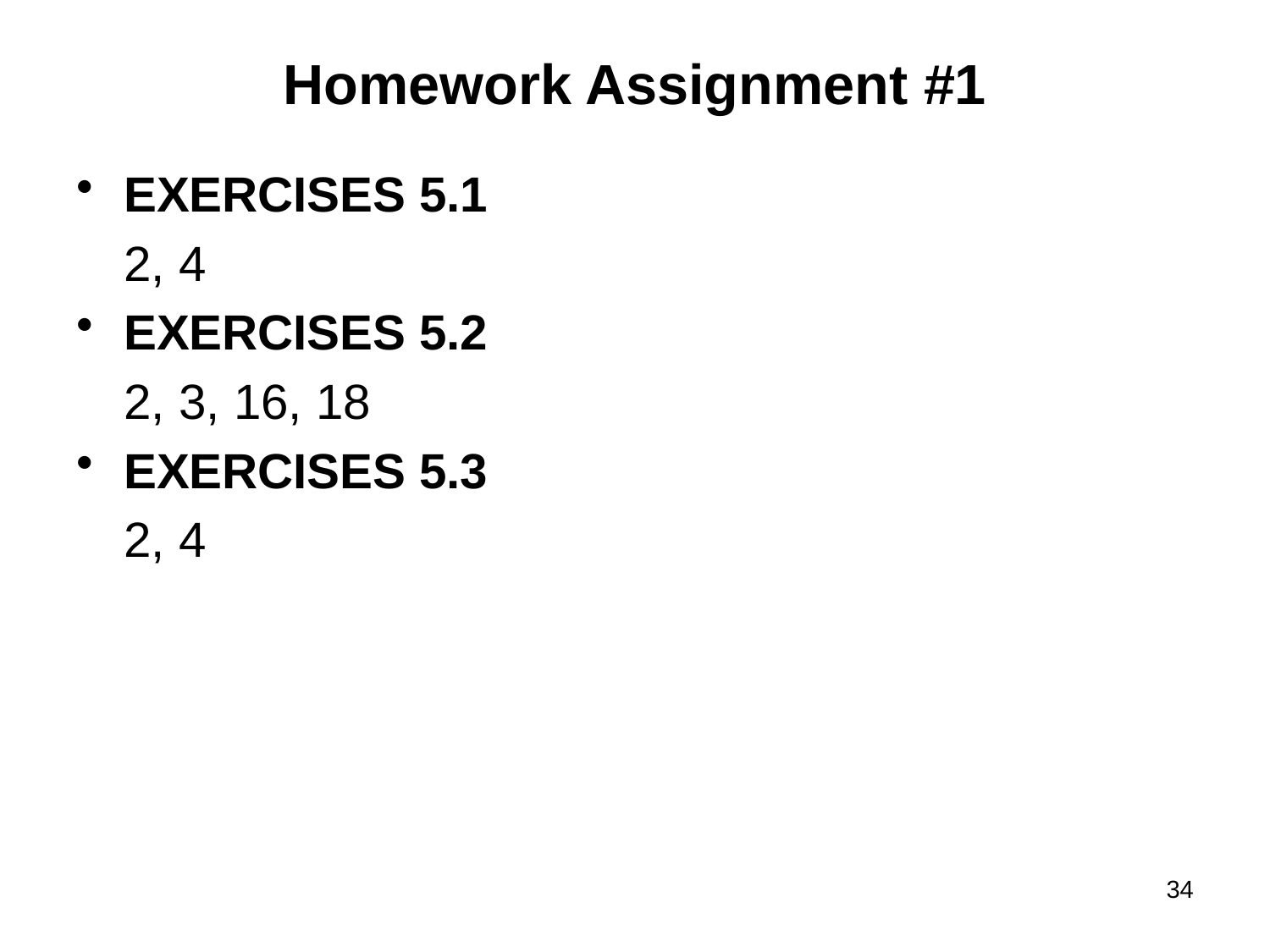

# Homework Assignment #1
EXERCISES 5.1
	2, 4
EXERCISES 5.2
	2, 3, 16, 18
EXERCISES 5.3
	2, 4
34